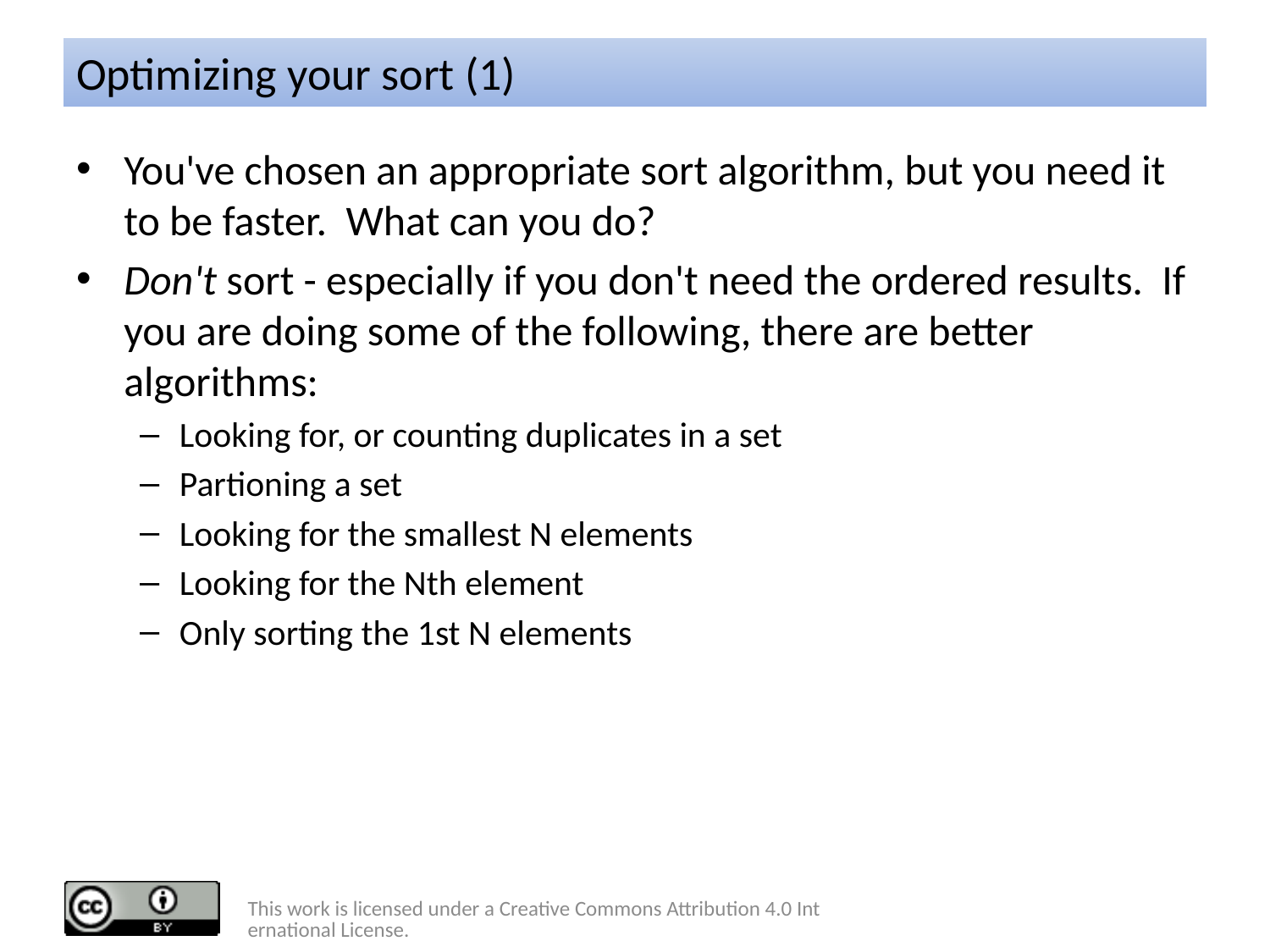

# Optimizing your sort (1)
You've chosen an appropriate sort algorithm, but you need it to be faster.  What can you do?
Don't sort - especially if you don't need the ordered results.  If you are doing some of the following, there are better algorithms:
Looking for, or counting duplicates in a set
Partioning a set
Looking for the smallest N elements
Looking for the Nth element
Only sorting the 1st N elements
This work is licensed under a Creative Commons Attribution 4.0 International License.